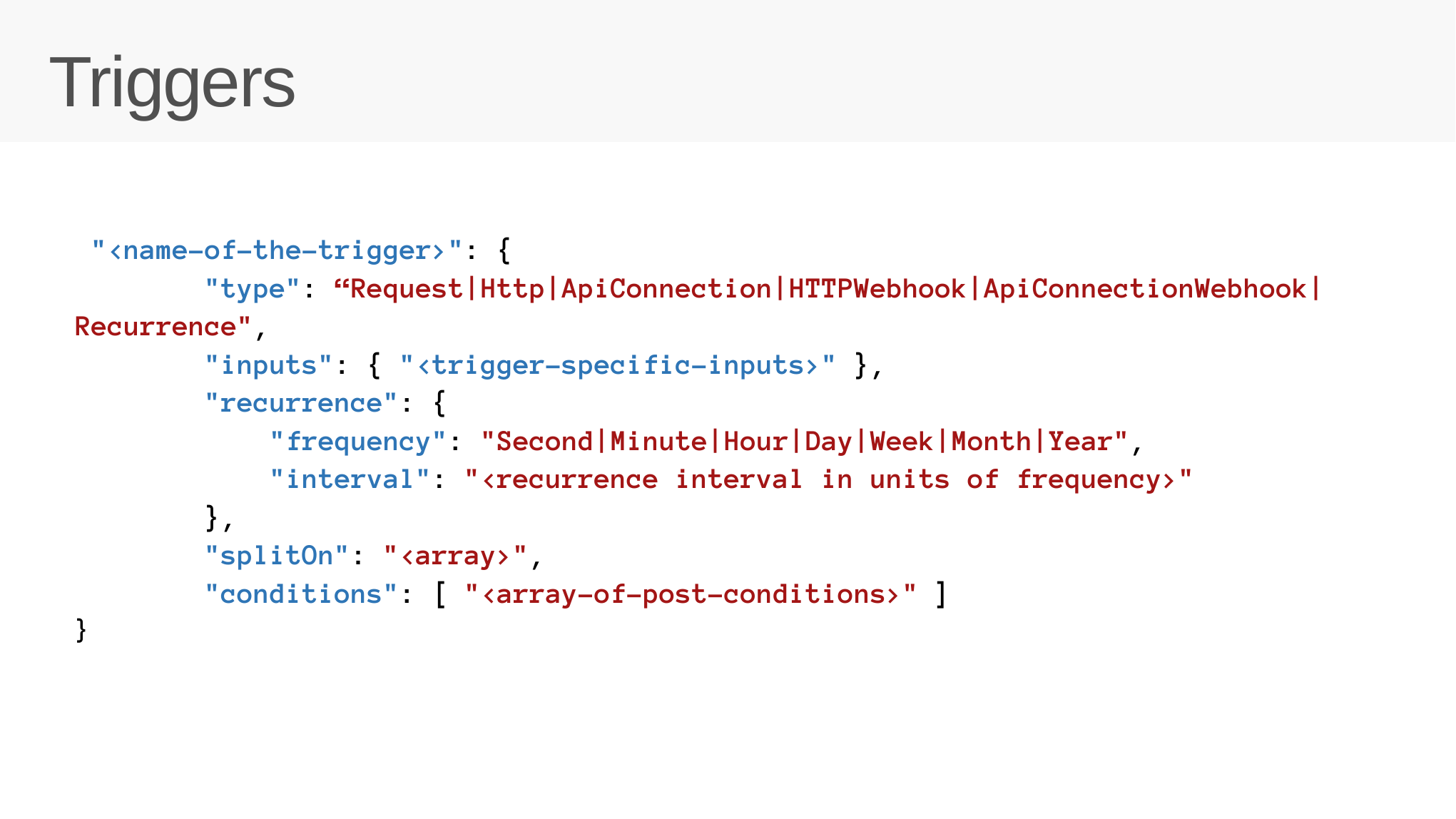

# Triggers
 "<name-of-the-trigger>": {
        "type": “Request|Http|ApiConnection|HTTPWebhook|ApiConnectionWebhook|Recurrence",
        "inputs": { "<trigger-specific-inputs>" },
        "recurrence": {
            "frequency": "Second|Minute|Hour|Day|Week|Month|Year",
            "interval": "<recurrence interval in units of frequency>"
        },
        "splitOn": "<array>",
        "conditions": [ "<array-of-post-conditions>" ]
}